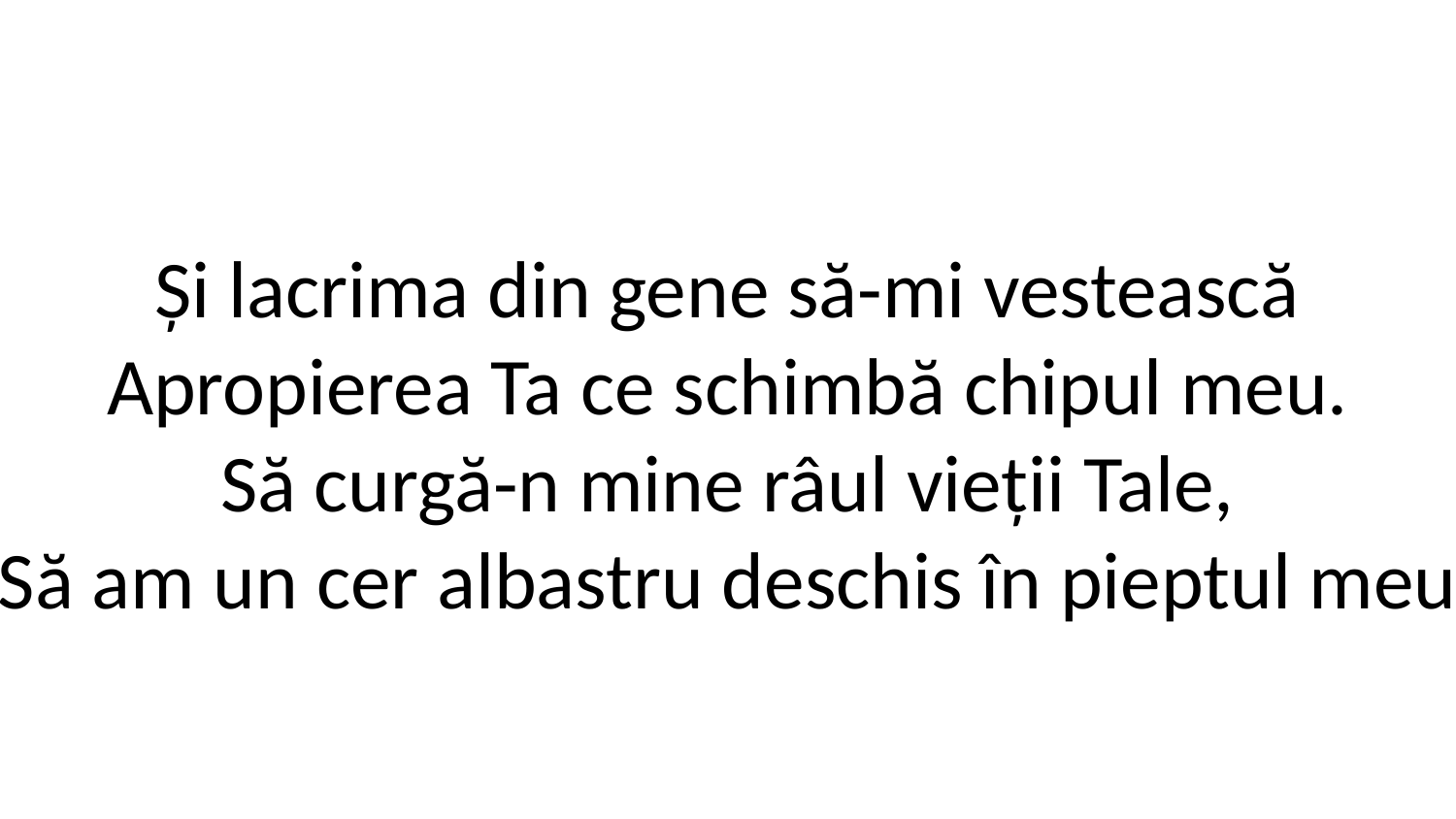

Și lacrima din gene să-mi vestească
Apropierea Ta ce schimbă chipul meu.
Să curgă-n mine râul vieții Tale,
Să am un cer albastru deschis în pieptul meu